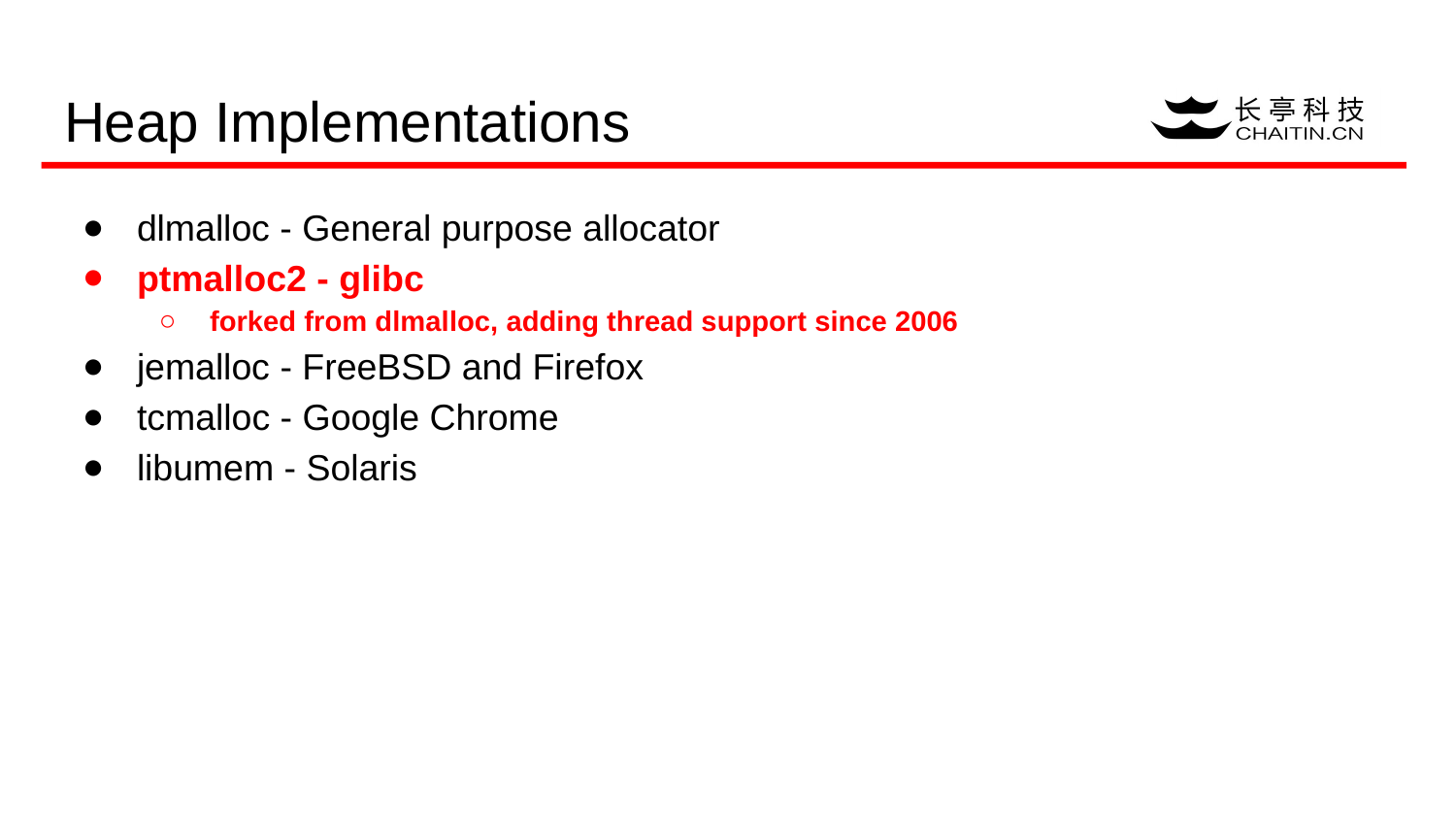

# Heap Implementations
dlmalloc - General purpose allocator
ptmalloc2 - glibc
forked from dlmalloc, adding thread support since 2006
jemalloc - FreeBSD and Firefox
tcmalloc - Google Chrome
libumem - Solaris